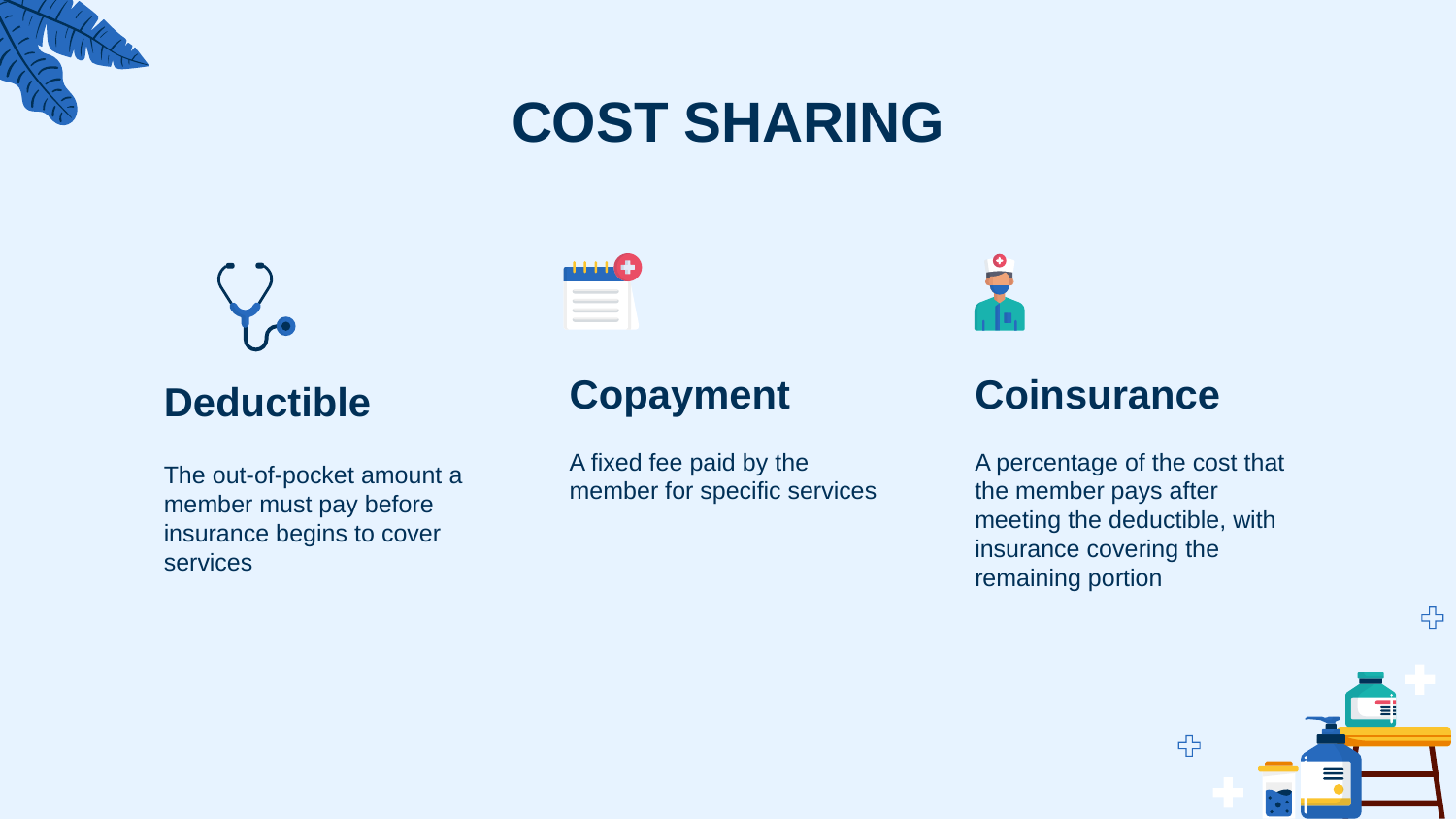

# COST SHARING

Copayment
Coinsurance
Deductible
A fixed fee paid by the member for specific services
A percentage of the cost that the member pays after meeting the deductible, with insurance covering the remaining portion
The out-of-pocket amount a member must pay before insurance begins to cover services